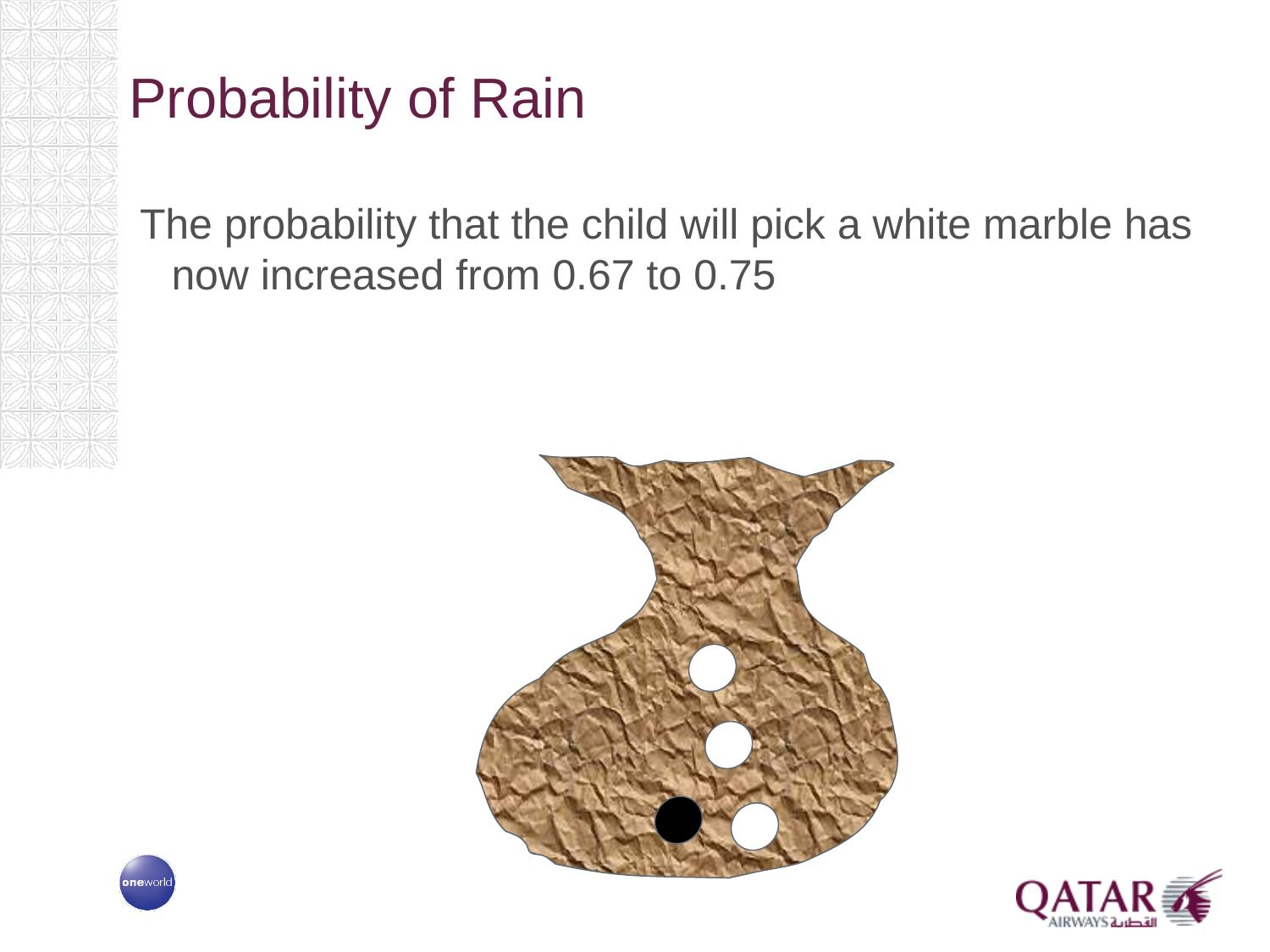

# Probability of Rain
The probability that the child will pick a white marble has now increased from 0.67 to 0.75